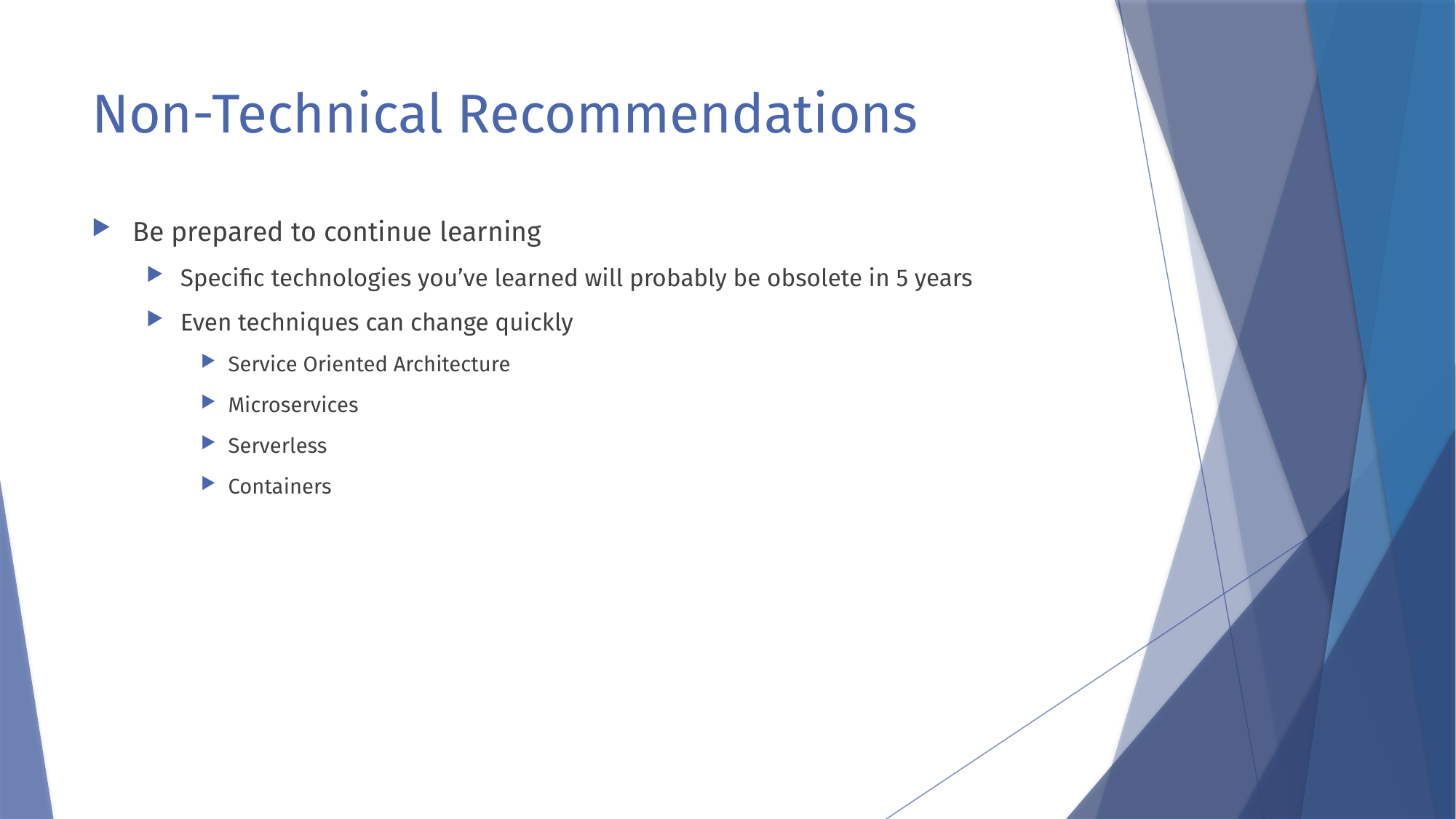

# Non-Technical Recommendations
Be prepared to continue learning
Specific technologies you’ve learned will probably be obsolete in 5 years
Even techniques can change quickly
Service Oriented Architecture
Microservices
Serverless
Containers